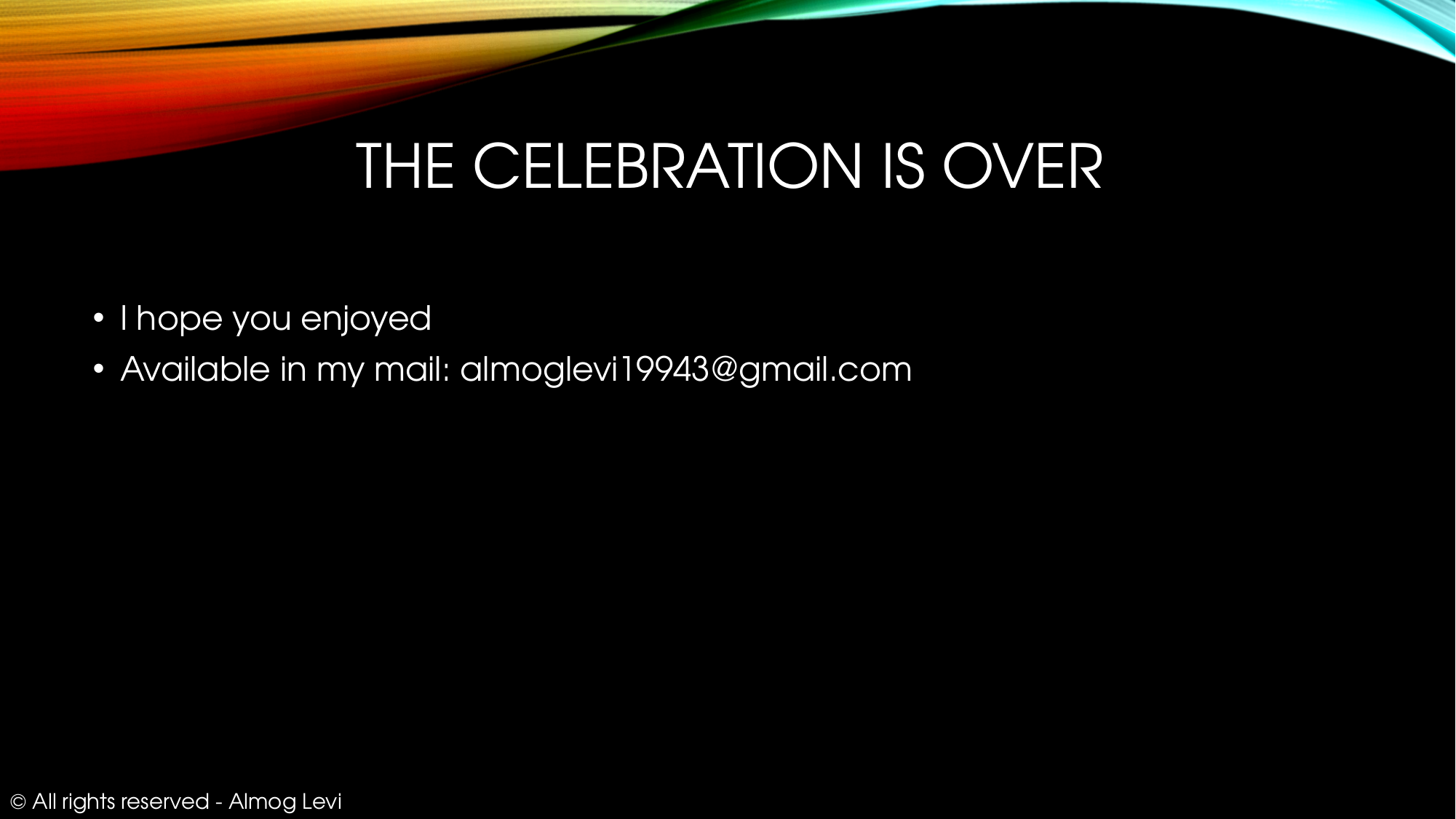

# The celebration is over
I hope you enjoyed
Available in my mail: almoglevi19943@gmail.com
© All rights reserved - Almog Levi